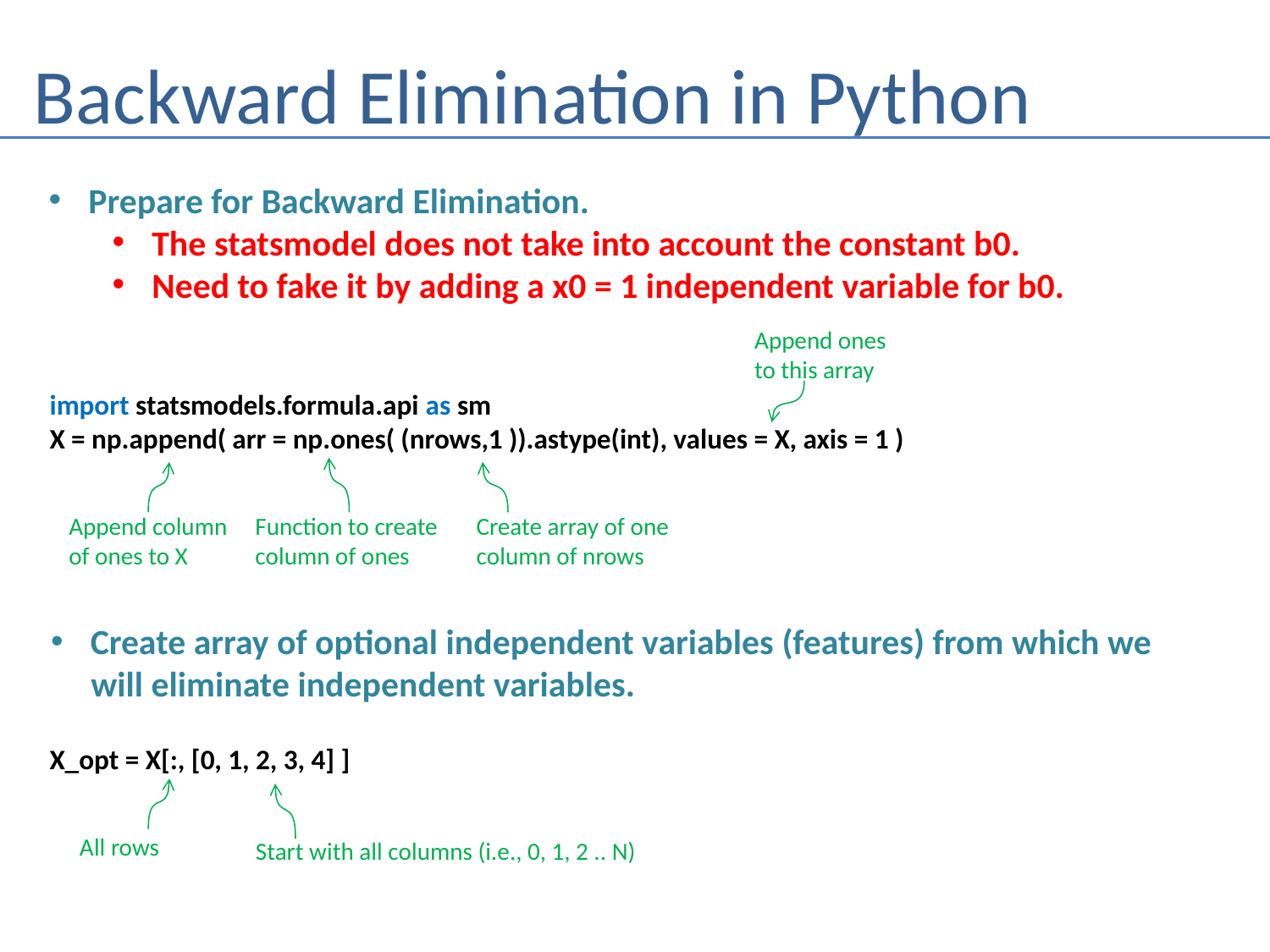

# Backward Elimination in Python
Prepare for Backward Elimination.
The statsmodel does not take into account the constant b0.
Need to fake it by adding a x0 = 1 independent variable for b0.
Append ones
to this array
import statsmodels.formula.api as sm
X = np.append( arr = np.ones( (nrows,1 )).astype(int), values = X, axis = 1 )
Append column
of ones to X
Function to create
column of ones
Create array of one
column of nrows
Create array of optional independent variables (features) from which we
     will eliminate independent variables.
X_opt = X[:, [0, 1, 2, 3, 4] ]
All rows
Start with all columns (i.e., 0, 1, 2 .. N)